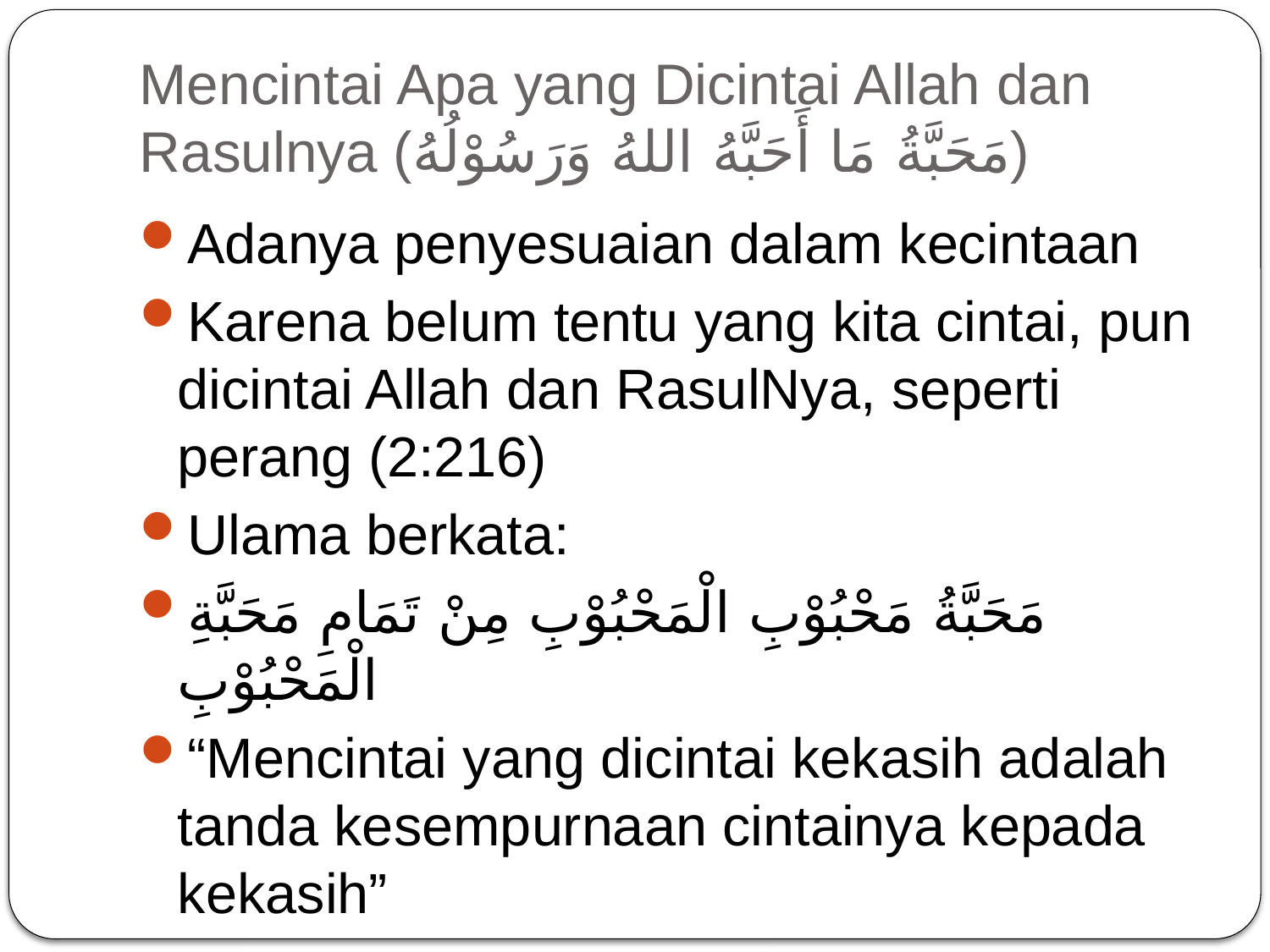

# Mencintai Apa yang Dicintai Allah dan Rasulnya (مَحَبَّةُ مَا أَحَبَّهُ اللهُ وَرَسُوْلُهُ)
Adanya penyesuaian dalam kecintaan
Karena belum tentu yang kita cintai, pun dicintai Allah dan RasulNya, seperti perang (2:216)
Ulama berkata:
مَحَبَّةُ مَحْبُوْبِ الْمَحْبُوْبِ مِنْ تَمَامِ مَحَبَّةِ الْمَحْبُوْبِ
“Mencintai yang dicintai kekasih adalah tanda kesempurnaan cintainya kepada kekasih”